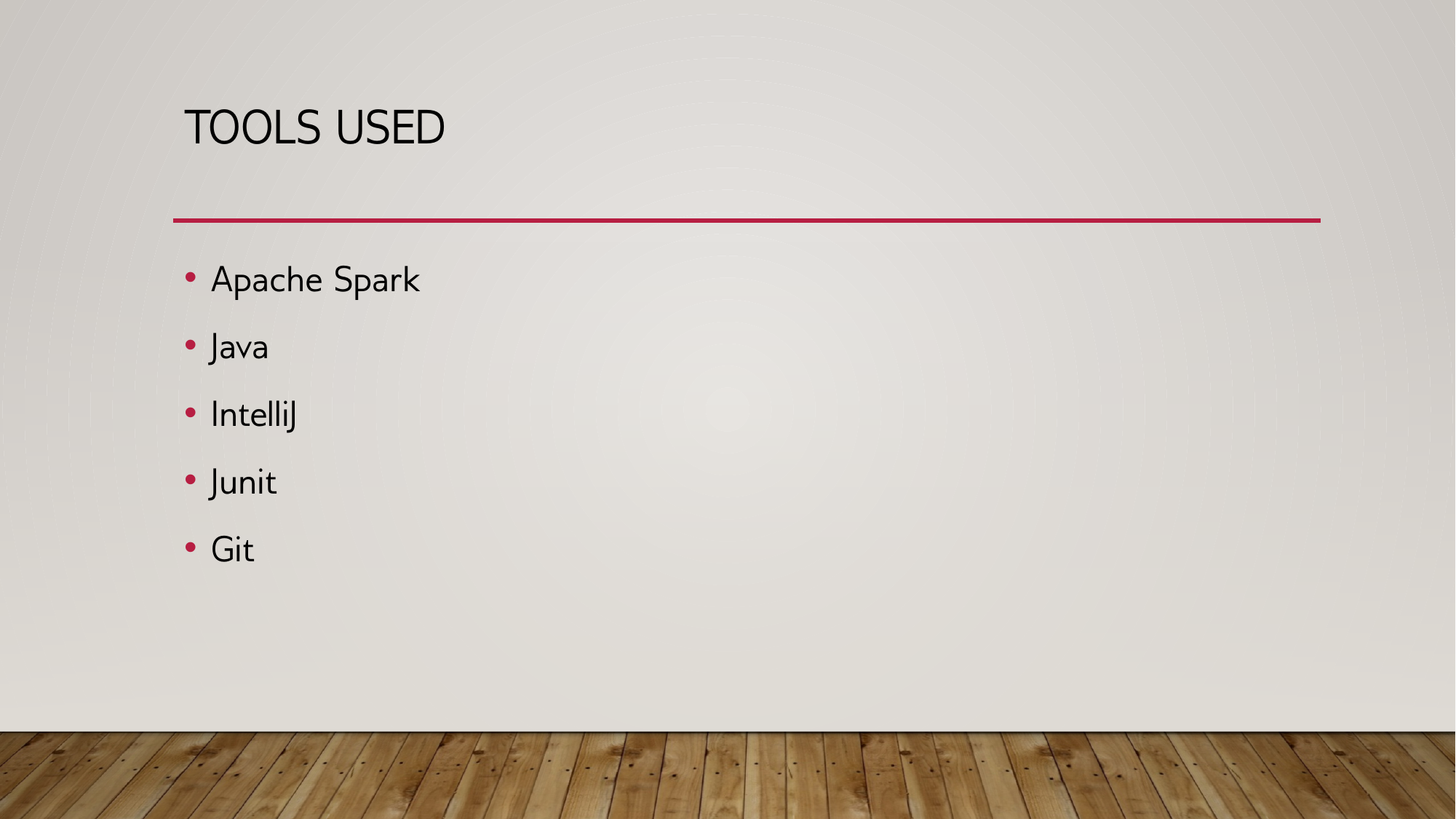

# Tools Used
Apache Spark
Java
IntelliJ
Junit
Git